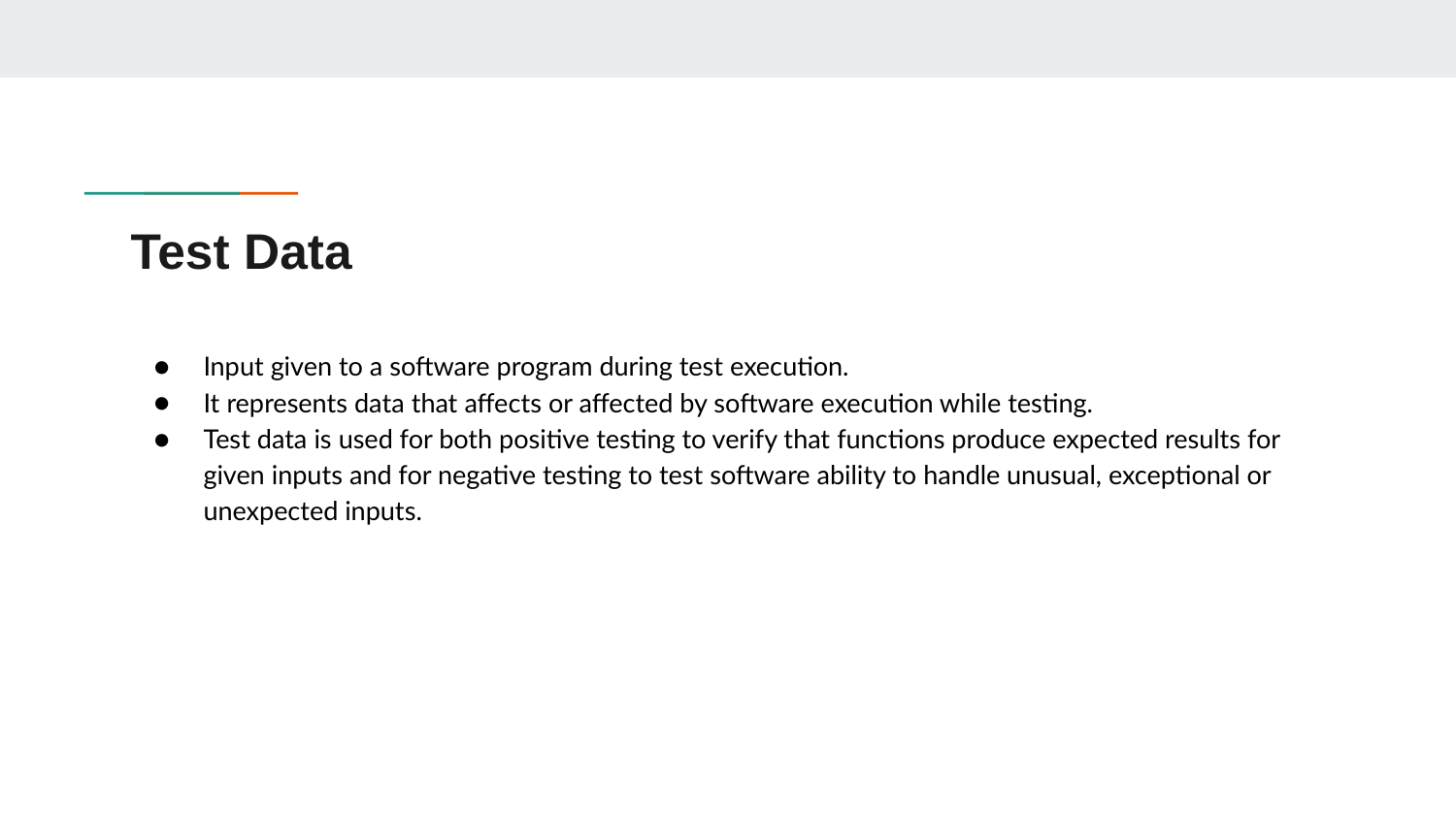

# Test Data
Input given to a software program during test execution.
It represents data that affects or affected by software execution while testing.
Test data is used for both positive testing to verify that functions produce expected results for given inputs and for negative testing to test software ability to handle unusual, exceptional or unexpected inputs.